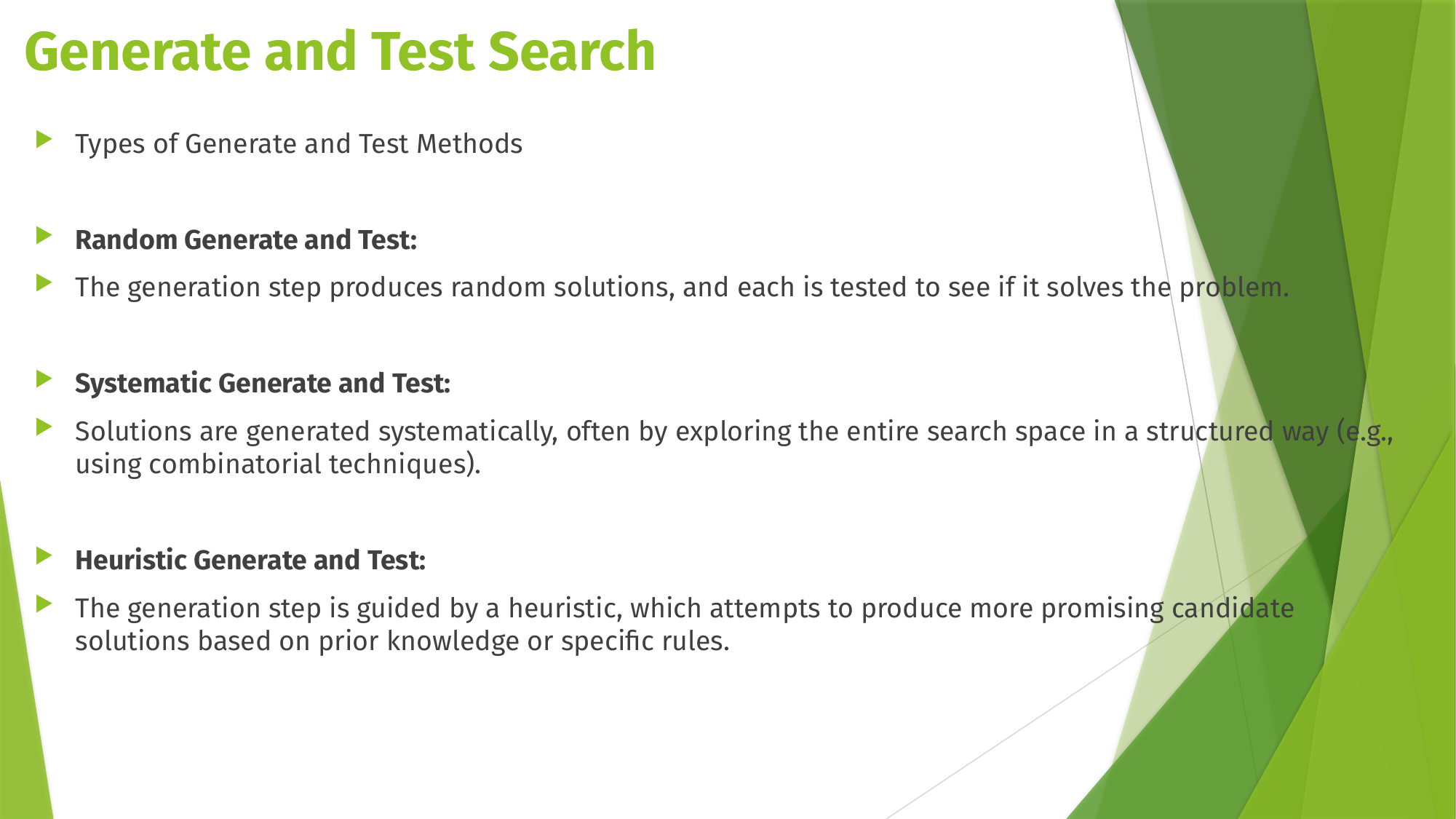

# Generate and Test Search
Types of Generate and Test Methods

Random Generate and Test:
The generation step produces random solutions, and each is tested to see if it solves the problem.

Systematic Generate and Test:
Solutions are generated systematically, often by exploring the entire search space in a structured way (e.g., using combinatorial techniques).

Heuristic Generate and Test:
The generation step is guided by a heuristic, which attempts to produce more promising candidate solutions based on prior knowledge or specific rules.